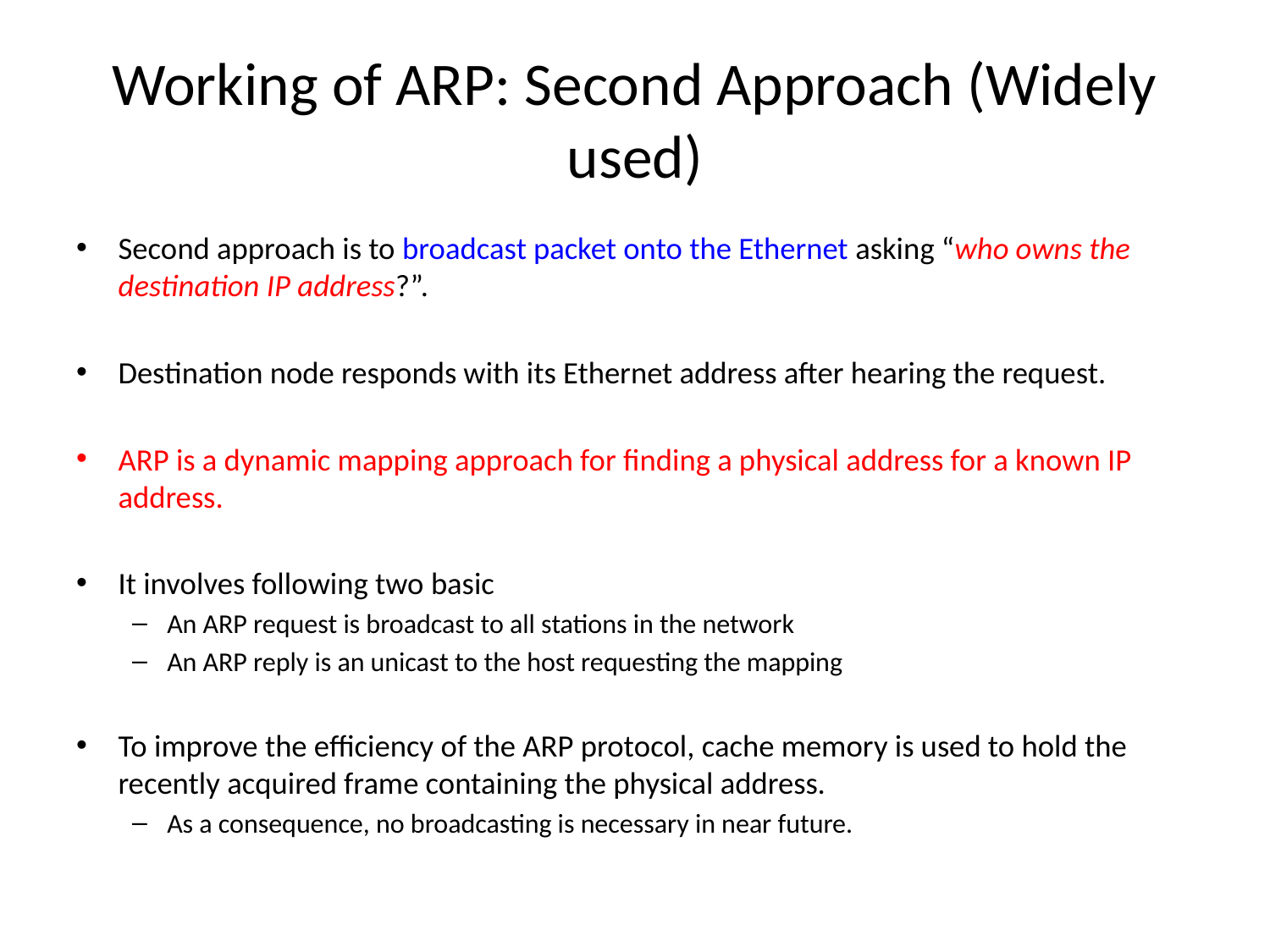

# Working of ARP: Second Approach (Widely used)
Second approach is to broadcast packet onto the Ethernet asking “who owns the destination IP address?”.

Destination node responds with its Ethernet address after hearing the request.

ARP is a dynamic mapping approach for finding a physical address for a known IP address.

It involves following two basic
An ARP request is broadcast to all stations in the network
An ARP reply is an unicast to the host requesting the mapping

To improve the efficiency of the ARP protocol, cache memory is used to hold the recently acquired frame containing the physical address.
As a consequence, no broadcasting is necessary in near future.